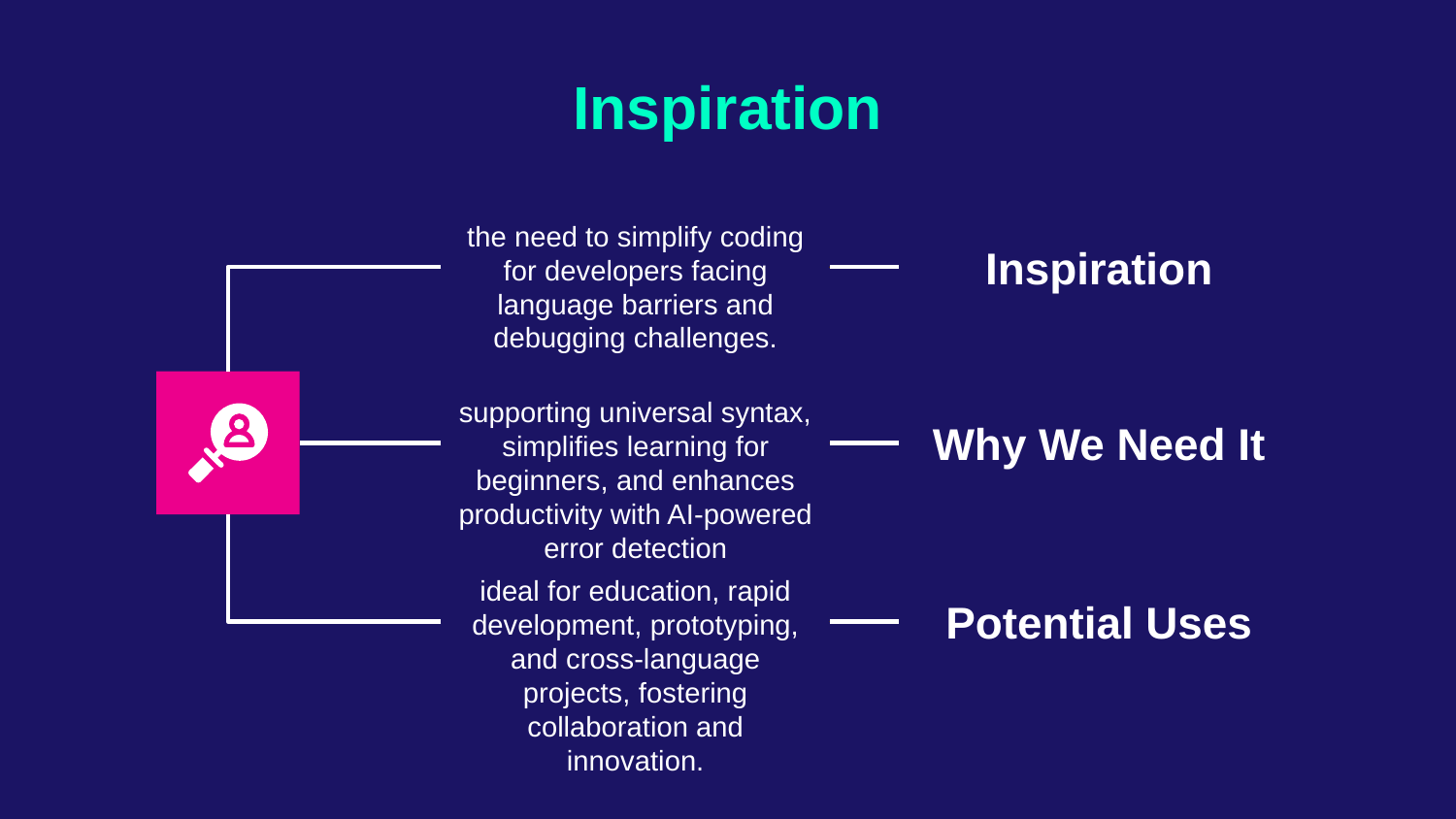

# Inspiration
the need to simplify coding for developers facing language barriers and debugging challenges.
Inspiration

supporting universal syntax, simplifies learning for beginners, and enhances productivity with AI-powered error detection
Why We Need It

ideal for education, rapid development, prototyping, and cross-language projects, fostering collaboration and innovation.
Potential Uses